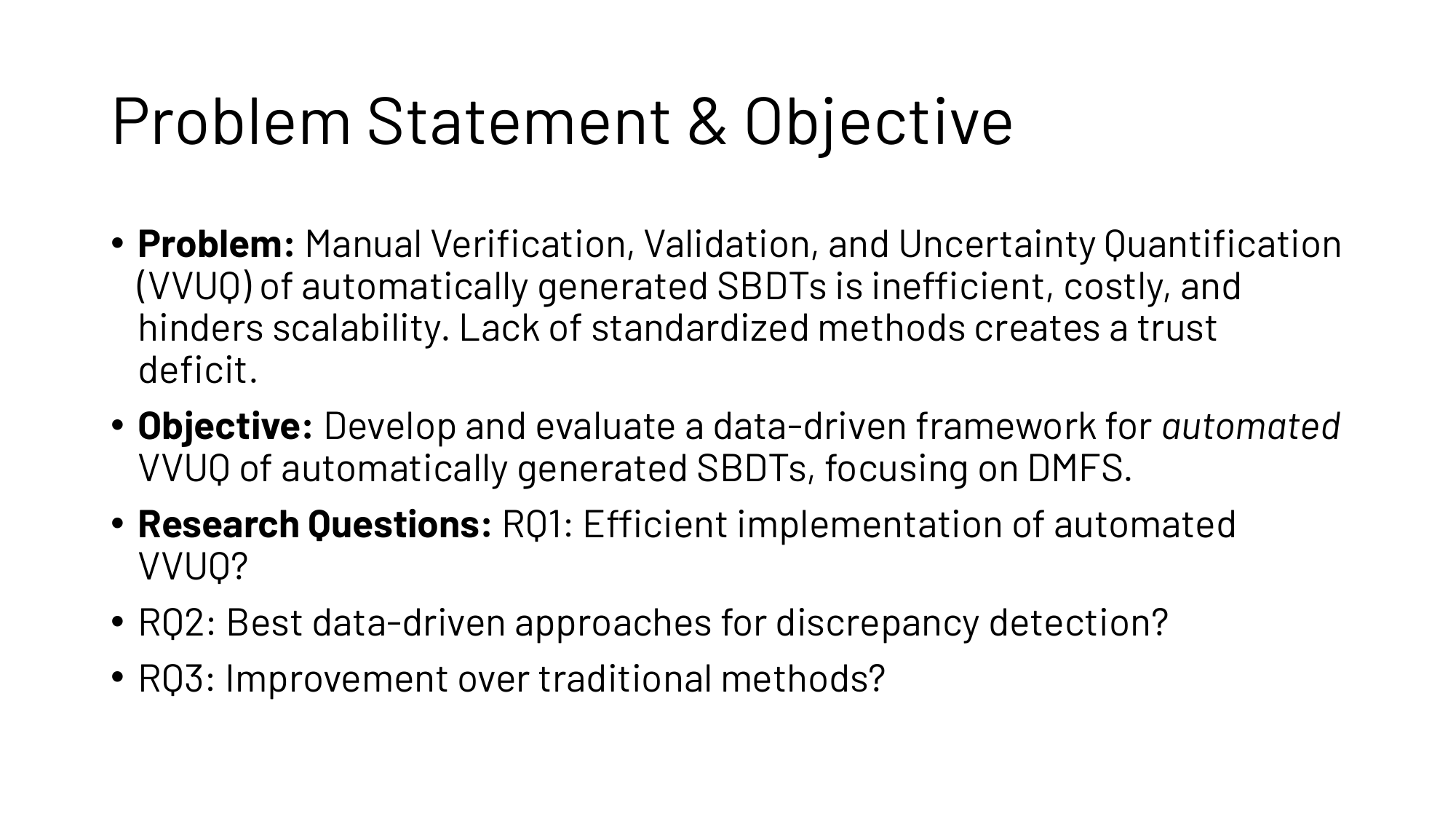

# Problem Statement & Objective
Problem: Manual Verification, Validation, and Uncertainty Quantification (VVUQ) of automatically generated SBDTs is inefficient, costly, and hinders scalability. Lack of standardized methods creates a trust deficit.
Objective: Develop and evaluate a data-driven framework for automated VVUQ of automatically generated SBDTs, focusing on DMFS.
Research Questions: RQ1: Efficient implementation of automated VVUQ?
RQ2: Best data-driven approaches for discrepancy detection?
RQ3: Improvement over traditional methods?